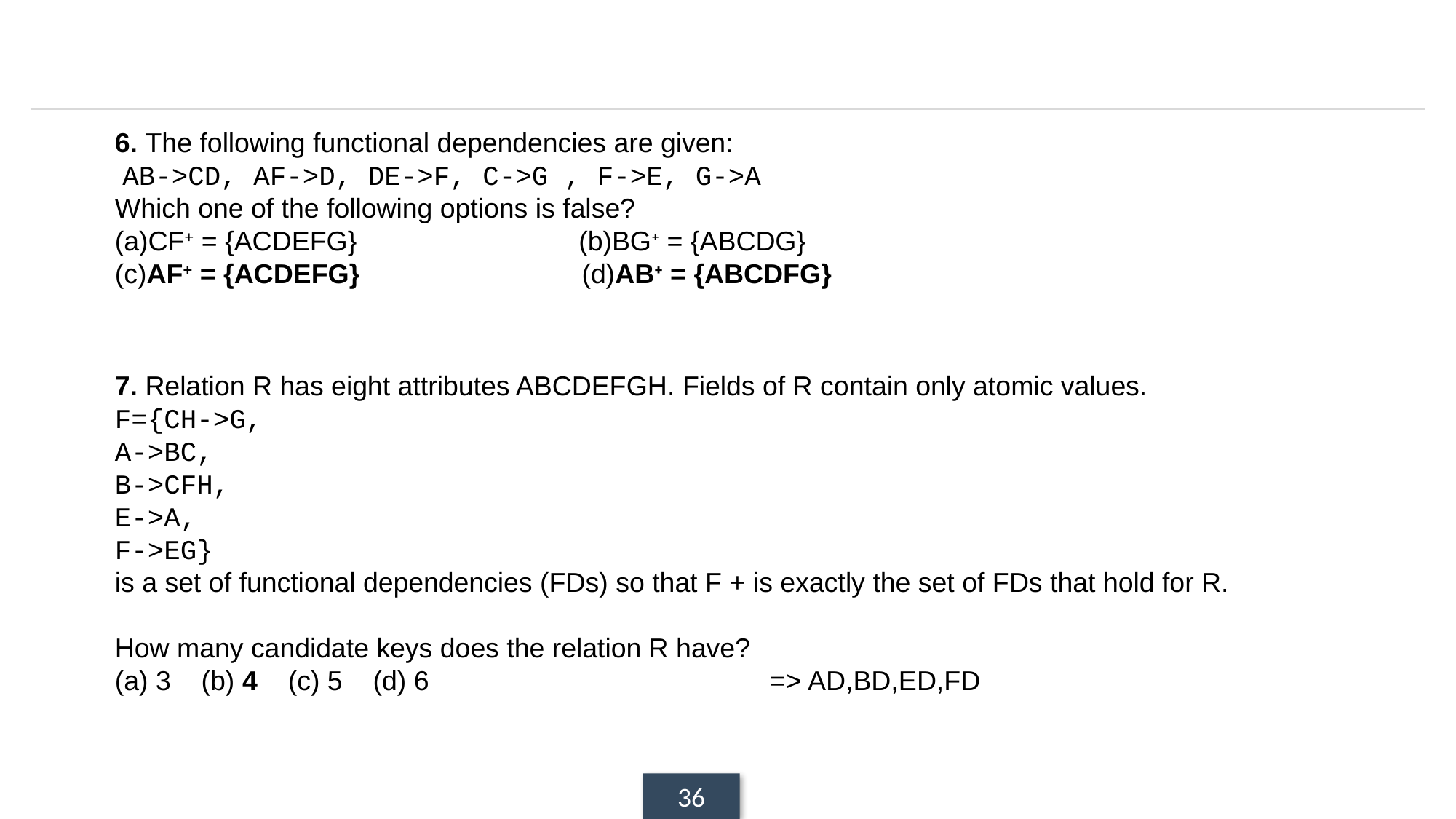

#

6. The following functional dependencies are given:
 AB->CD, AF->D, DE->F, C->G , F->E, G->A
Which one of the following options is false?
(a)CF+ = {ACDEFG}                             (b)BG+ = {ABCDG}
(c)AF+ = {ACDEFG}                             (d)AB+ = {ABCDFG}
7. Relation R has eight attributes ABCDEFGH. Fields of R contain only atomic values. 
F={CH->G,
A->BC,
B->CFH,
E->A,
F->EG}
is a set of functional dependencies (FDs) so that F + is exactly the set of FDs that hold for R.
How many candidate keys does the relation R have?
(a) 3    (b) 4    (c) 5    (d) 6				=> AD,BD,ED,FD